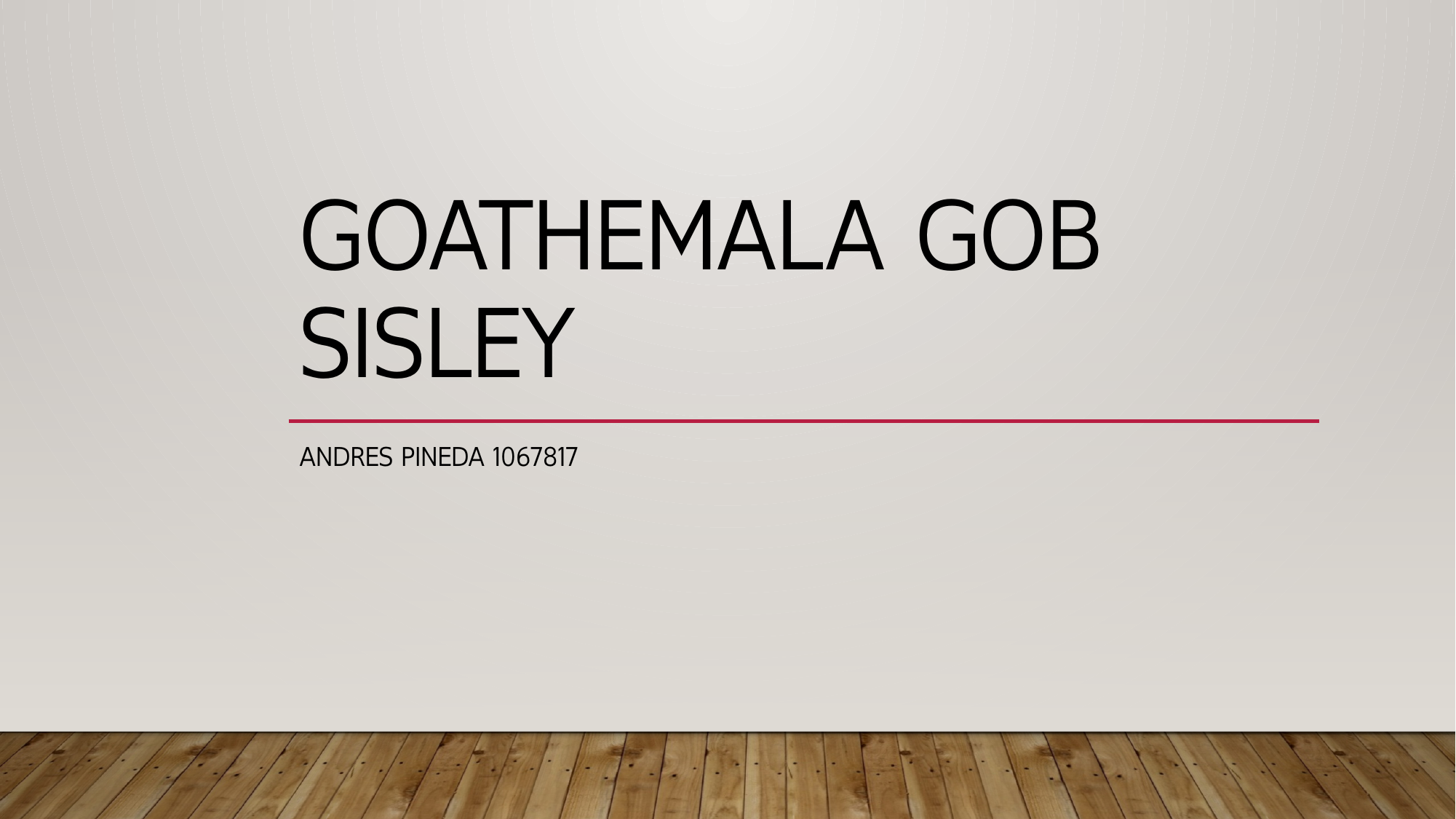

# Goathemala gob Sisley
Andres Pineda 1067817